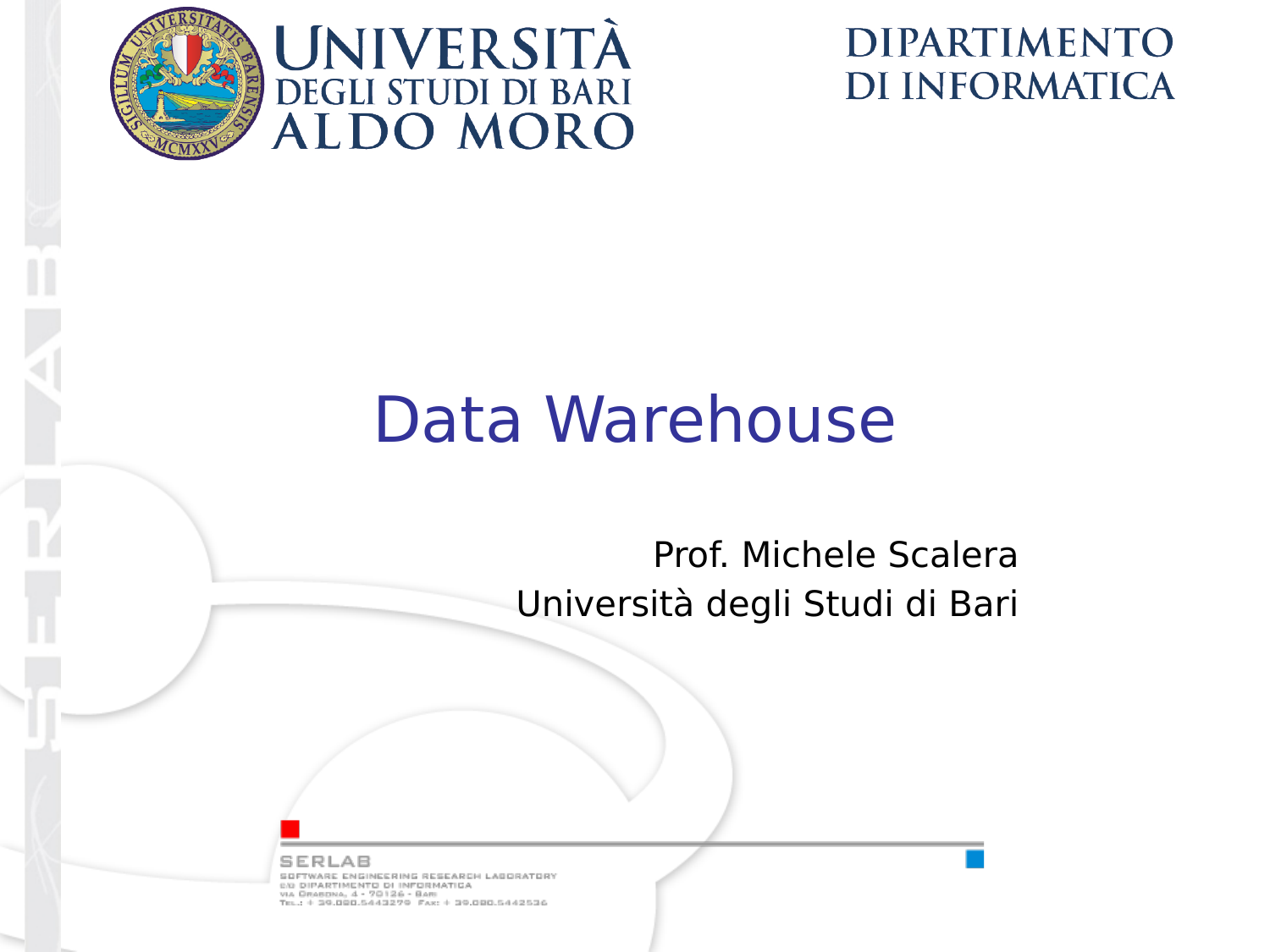

# Data Warehouse
Prof. Michele Scalera
Università degli Studi di Bari